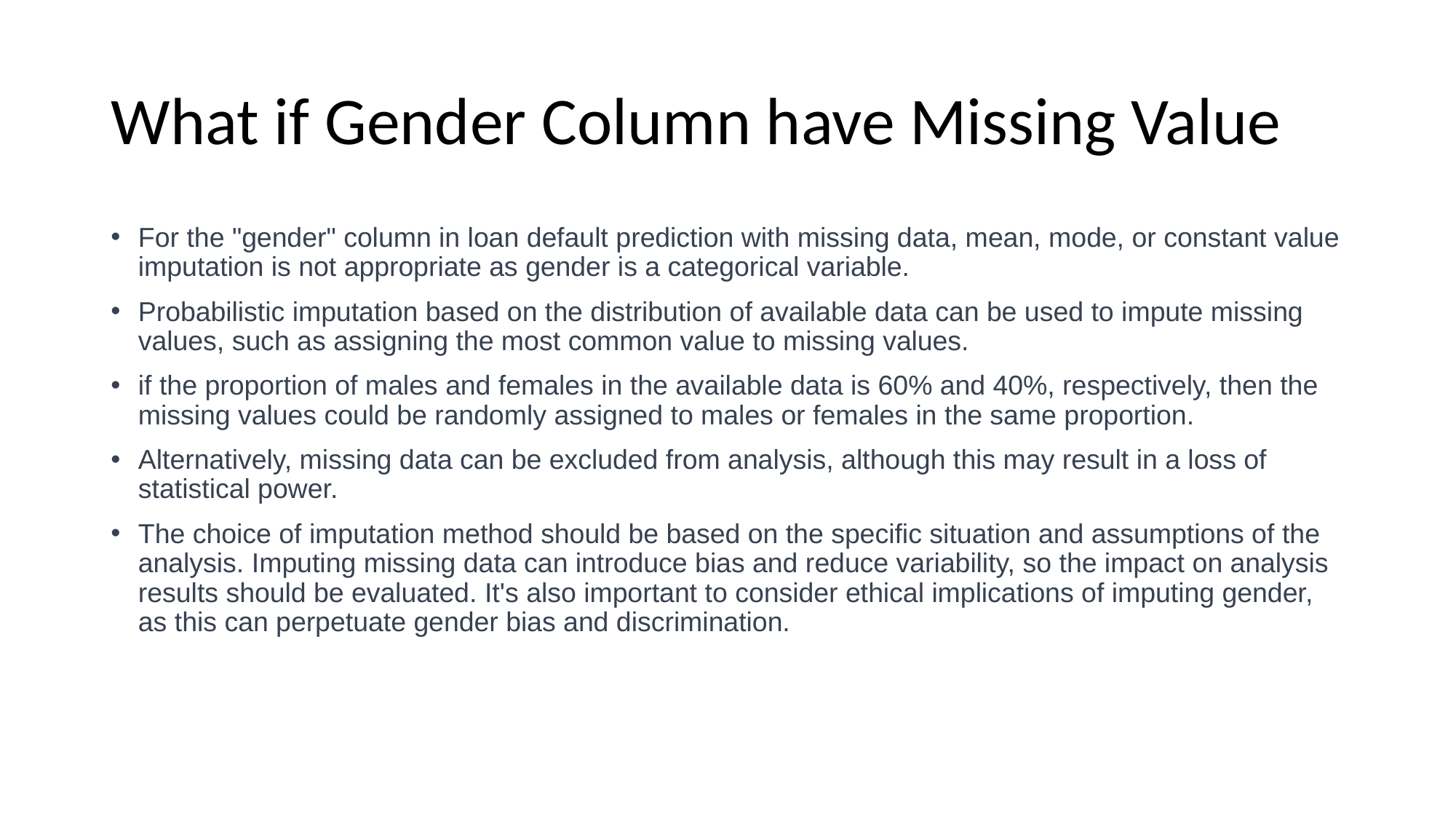

# What if Gender Column have Missing Value
For the "gender" column in loan default prediction with missing data, mean, mode, or constant value imputation is not appropriate as gender is a categorical variable.
Probabilistic imputation based on the distribution of available data can be used to impute missing values, such as assigning the most common value to missing values.
if the proportion of males and females in the available data is 60% and 40%, respectively, then the missing values could be randomly assigned to males or females in the same proportion.
Alternatively, missing data can be excluded from analysis, although this may result in a loss of statistical power.
The choice of imputation method should be based on the specific situation and assumptions of the analysis. Imputing missing data can introduce bias and reduce variability, so the impact on analysis results should be evaluated. It's also important to consider ethical implications of imputing gender, as this can perpetuate gender bias and discrimination.